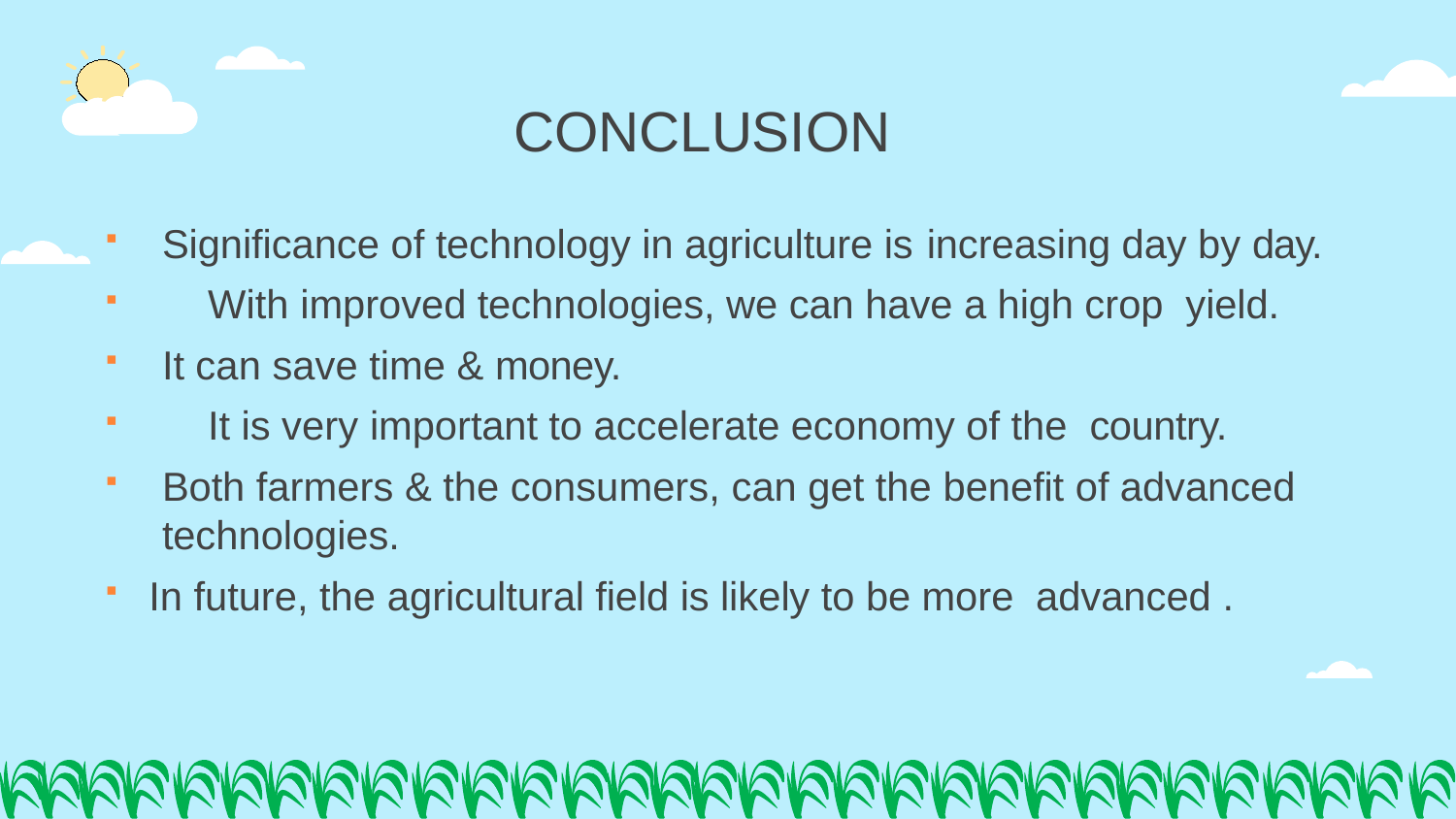

# CONCLUSION
Significance of technology in agriculture is increasing day by day.
	With improved technologies, we can have a high crop  yield.
It can save time & money.
	It is very important to accelerate economy of the  country.
Both farmers & the consumers, can get the benefit of advanced technologies.
In future, the agricultural field is likely to be more  advanced .